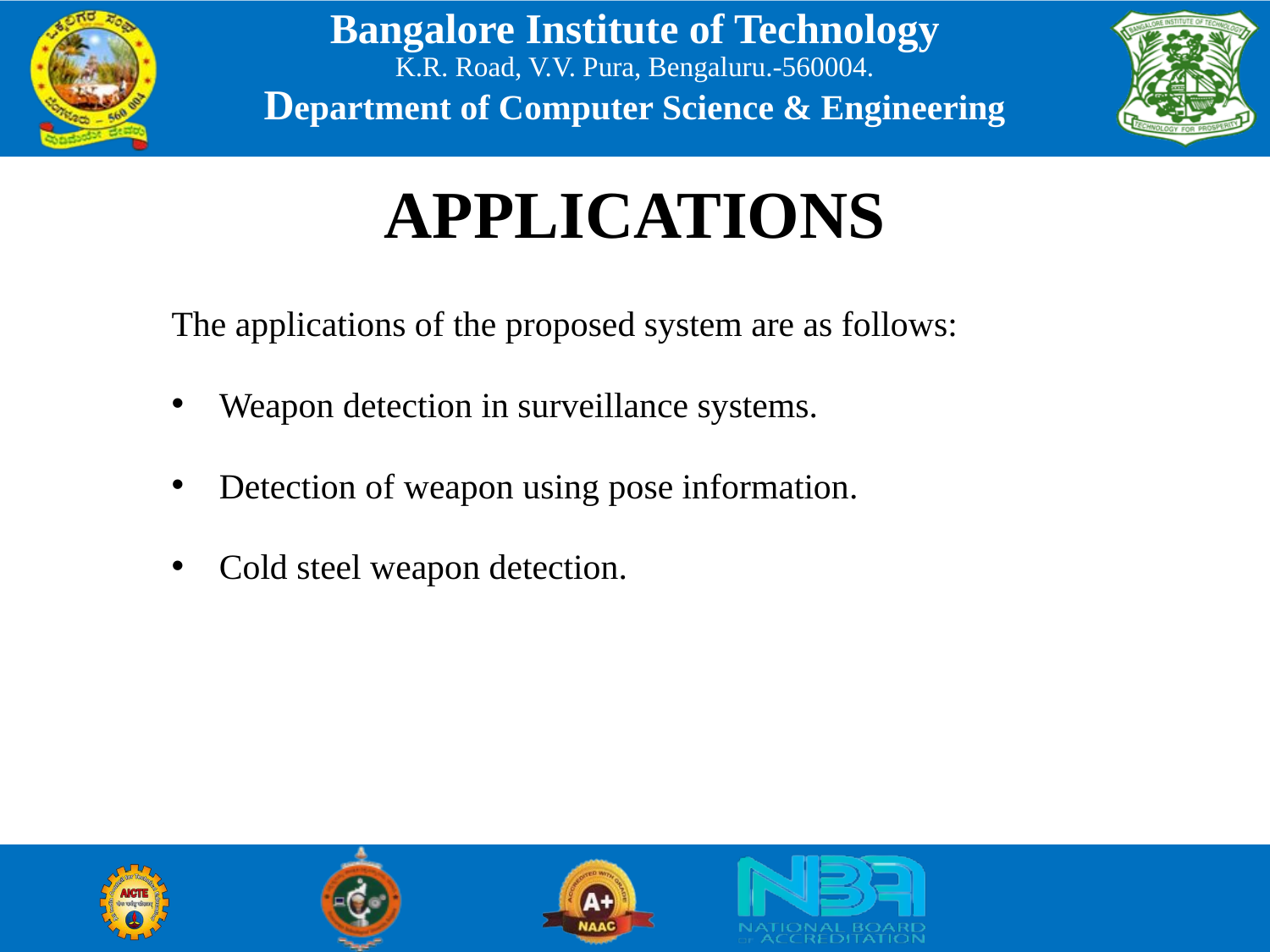

# APPLICATIONS
The applications of the proposed system are as follows:
Weapon detection in surveillance systems.
Detection of weapon using pose information.
Cold steel weapon detection.